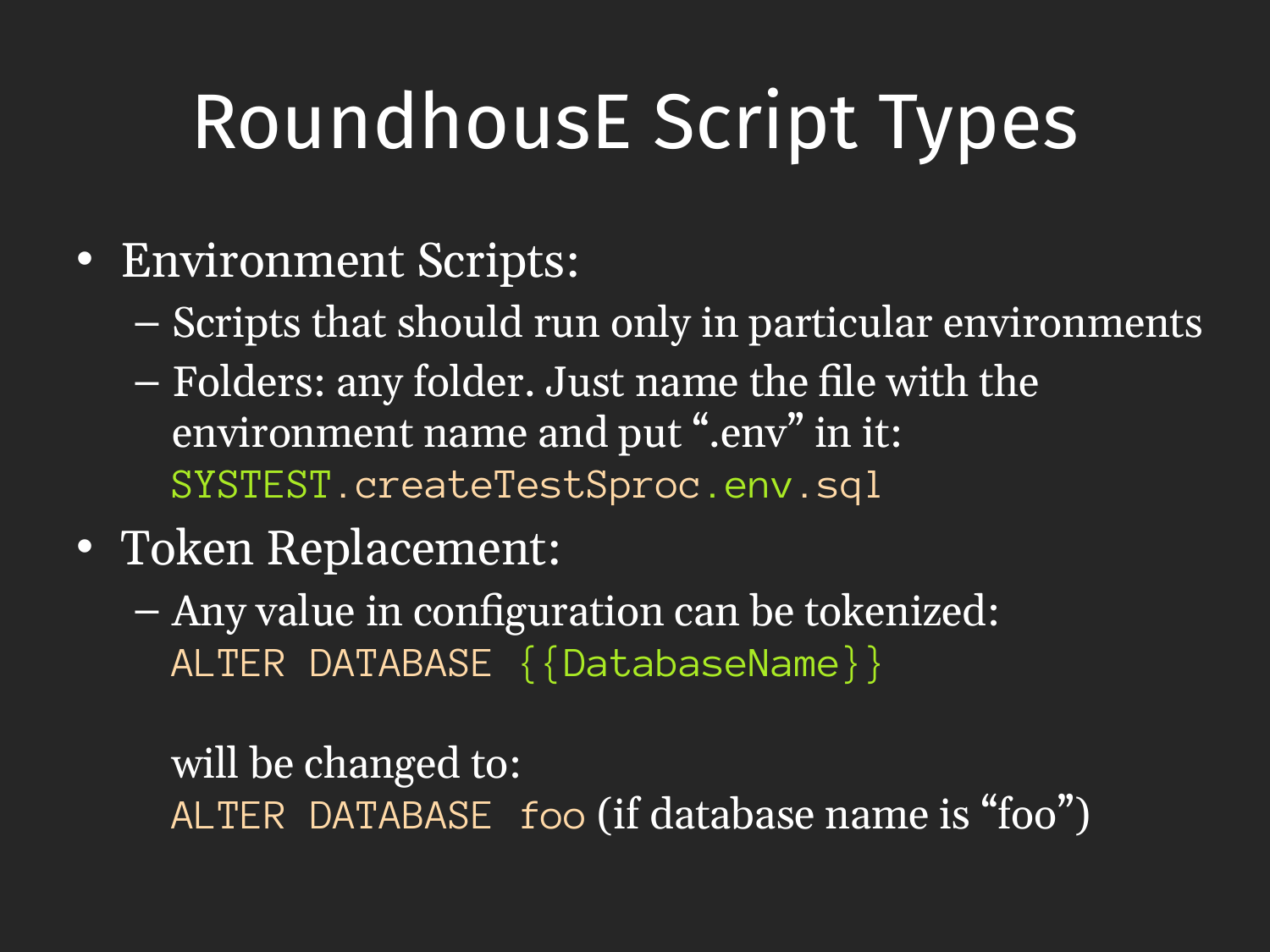

# RoundhousE Script Types
Environment Scripts:
Scripts that should run only in particular environments
Folders: any folder. Just name the file with the environment name and put “.env” in it:
SYSTEST.createTestSproc.env.sql
Token Replacement:
Any value in configuration can be tokenized:
ALTER DATABASE {{DatabaseName}}
will be changed to:
ALTER DATABASE foo (if database name is “foo”)